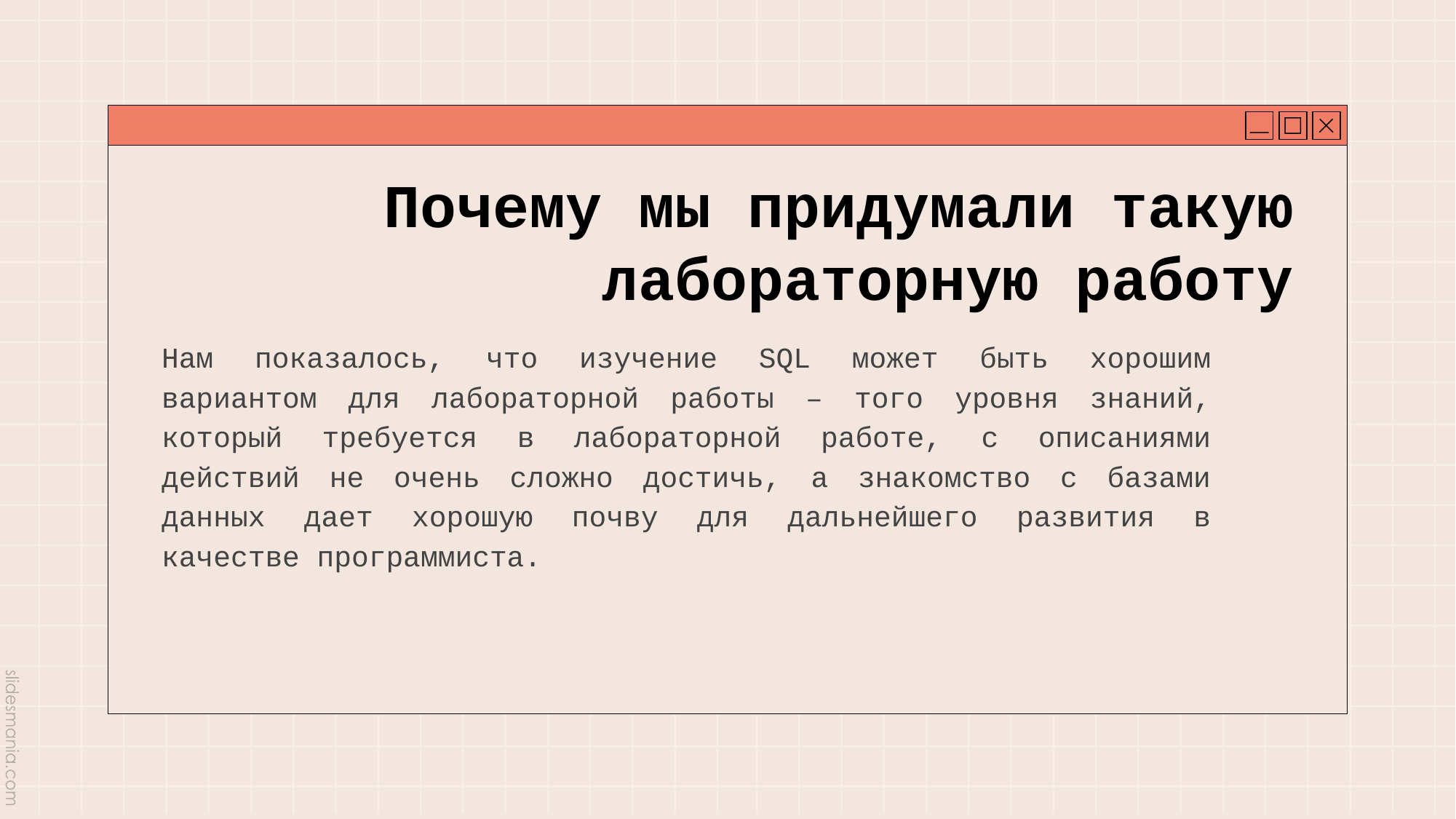

# Почему мы придумали такую лабораторную работу
Нам показалось, что изучение SQL может быть хорошим вариантом для лабораторной работы – того уровня знаний, который требуется в лабораторной работе, с описаниями действий не очень сложно достичь, а знакомство с базами данных дает хорошую почву для дальнейшего развития в качестве программиста.